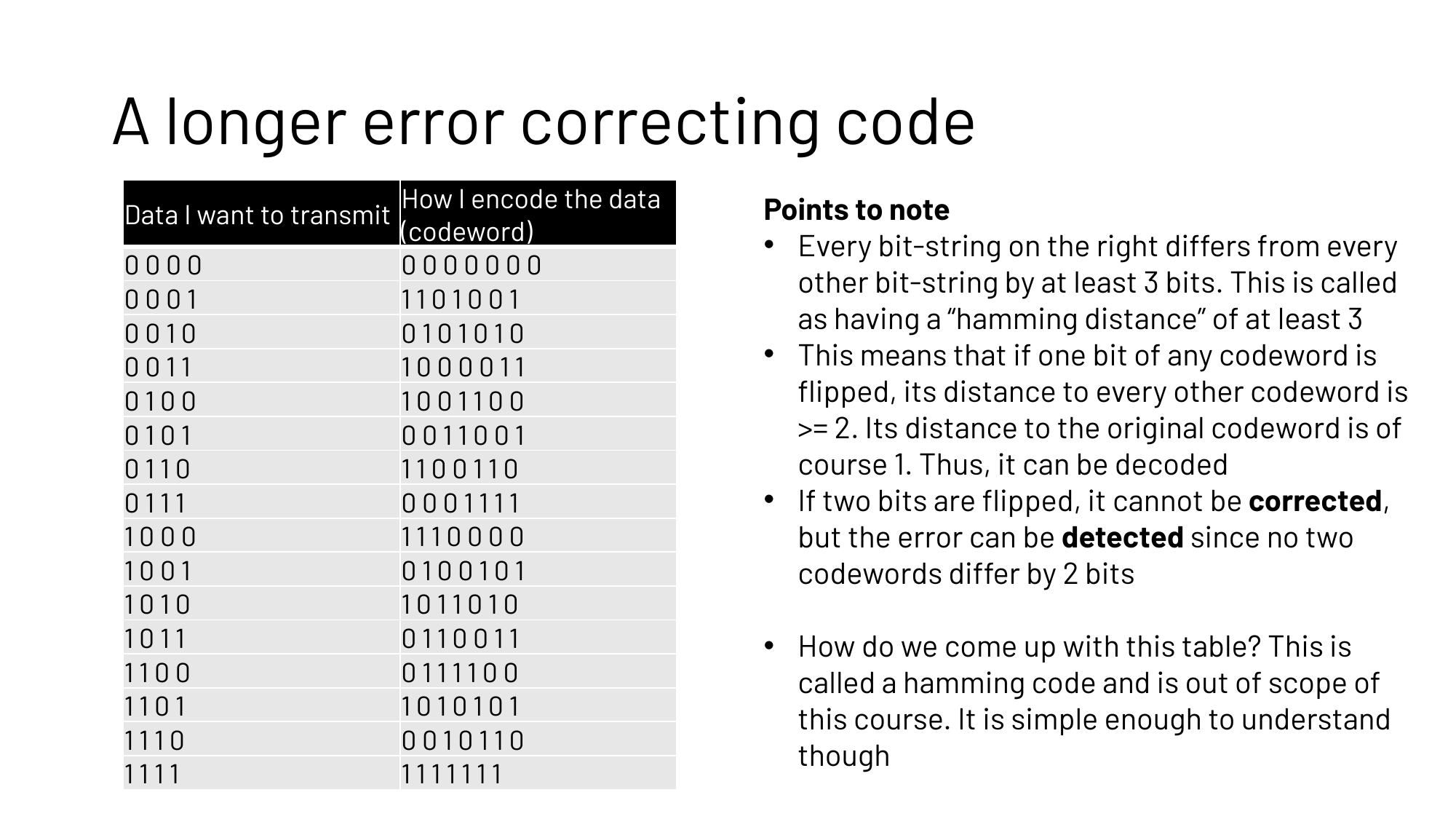

# A longer error correcting code
| Data I want to transmit | How I encode the data (codeword) |
| --- | --- |
| 0 0 0 0 | 0 0 0 0 0 0 0 |
| 0 0 0 1 | 1 1 0 1 0 0 1 |
| 0 0 1 0 | 0 1 0 1 0 1 0 |
| 0 0 1 1 | 1 0 0 0 0 1 1 |
| 0 1 0 0 | 1 0 0 1 1 0 0 |
| 0 1 0 1 | 0 0 1 1 0 0 1 |
| 0 1 1 0 | 1 1 0 0 1 1 0 |
| 0 1 1 1 | 0 0 0 1 1 1 1 |
| 1 0 0 0 | 1 1 1 0 0 0 0 |
| 1 0 0 1 | 0 1 0 0 1 0 1 |
| 1 0 1 0 | 1 0 1 1 0 1 0 |
| 1 0 1 1 | 0 1 1 0 0 1 1 |
| 1 1 0 0 | 0 1 1 1 1 0 0 |
| 1 1 0 1 | 1 0 1 0 1 0 1 |
| 1 1 1 0 | 0 0 1 0 1 1 0 |
| 1 1 1 1 | 1 1 1 1 1 1 1 |
Points to note
Every bit-string on the right differs from every other bit-string by at least 3 bits. This is called as having a “hamming distance” of at least 3
This means that if one bit of any codeword is flipped, its distance to every other codeword is >= 2. Its distance to the original codeword is of course 1. Thus, it can be decoded
If two bits are flipped, it cannot be corrected, but the error can be detected since no two codewords differ by 2 bits

How do we come up with this table? This is called a hamming code and is out of scope of this course. It is simple enough to understand though